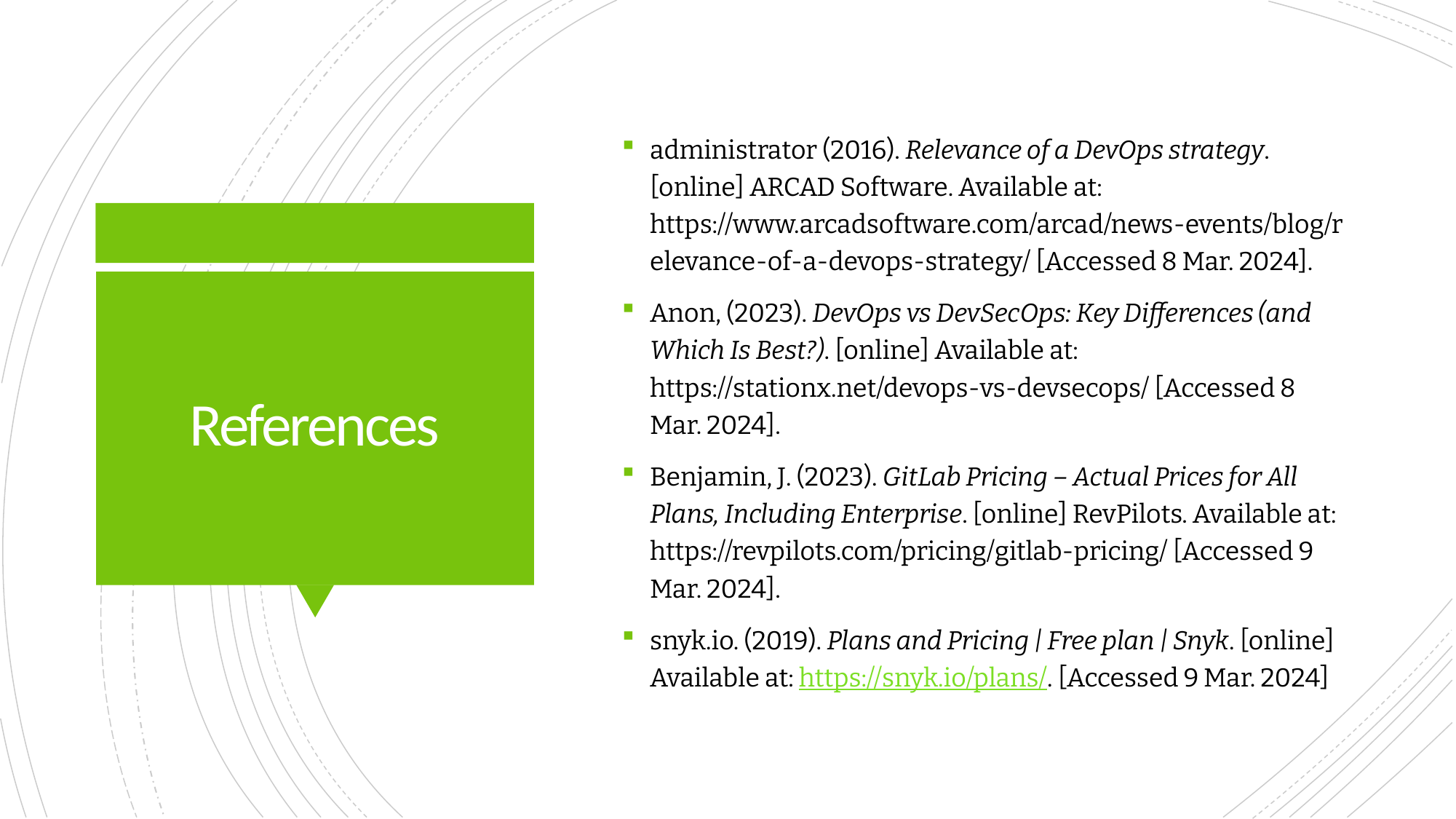

administrator (2016). Relevance of a DevOps strategy. [online] ARCAD Software. Available at: https://www.arcadsoftware.com/arcad/news-events/blog/relevance-of-a-devops-strategy/ [Accessed 8 Mar. 2024].
Anon, (2023). DevOps vs DevSecOps: Key Differences (and Which Is Best?). [online] Available at: https://stationx.net/devops-vs-devsecops/ [Accessed 8 Mar. 2024].
Benjamin, J. (2023). GitLab Pricing – Actual Prices for All Plans, Including Enterprise. [online] RevPilots. Available at: https://revpilots.com/pricing/gitlab-pricing/ [Accessed 9 Mar. 2024].
snyk.io. (2019). Plans and Pricing | Free plan | Snyk. [online] Available at: https://snyk.io/plans/. [Accessed 9 Mar. 2024]
# References